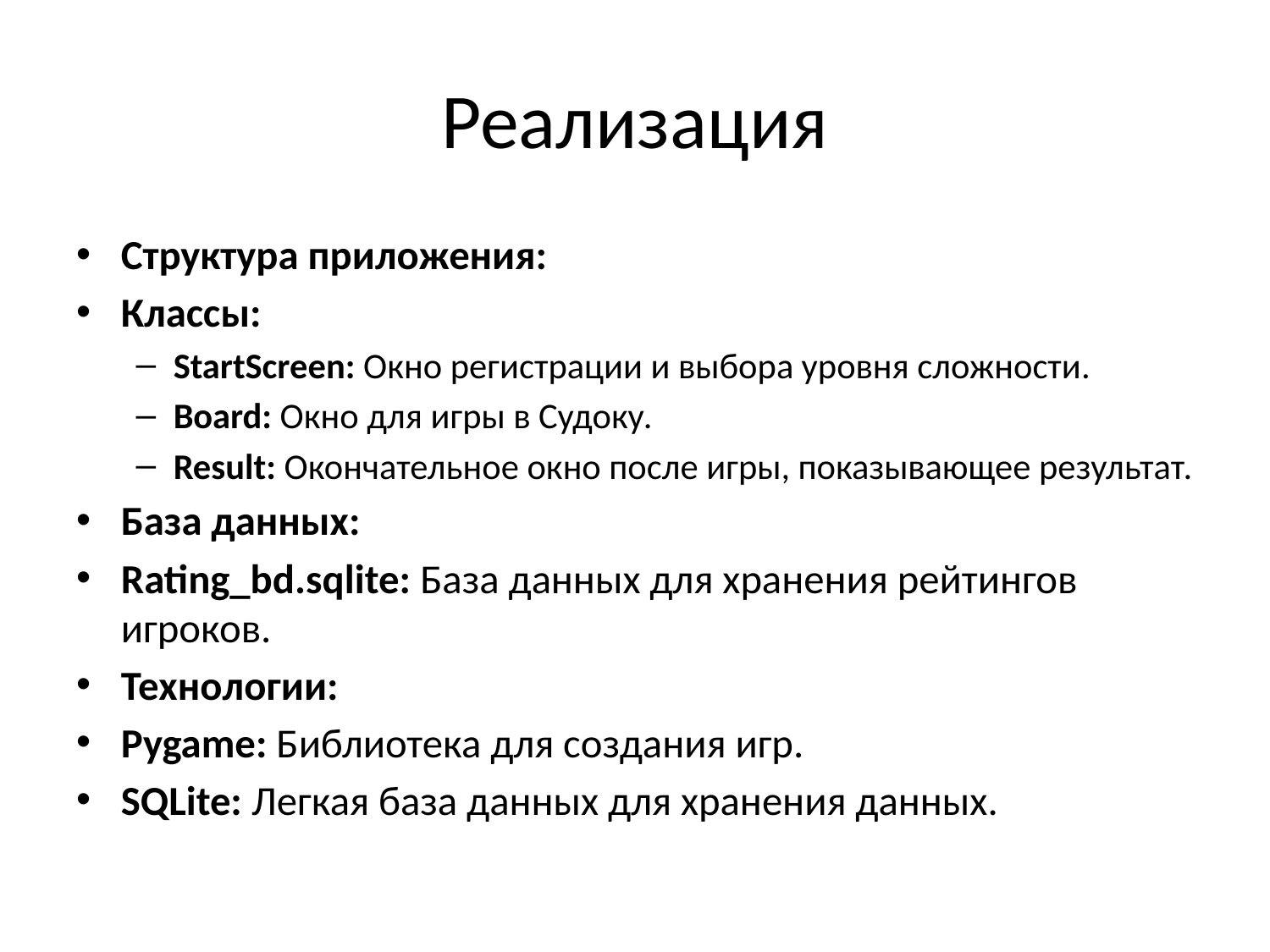

# Реализация
Структура приложения:
Классы:
StartScreen: Окно регистрации и выбора уровня сложности.
Board: Окно для игры в Судоку.
Result: Окончательное окно после игры, показывающее результат.
База данных:
Rating_bd.sqlite: База данных для хранения рейтингов игроков.
Технологии:
Pygame: Библиотека для создания игр.
SQLite: Легкая база данных для хранения данных.